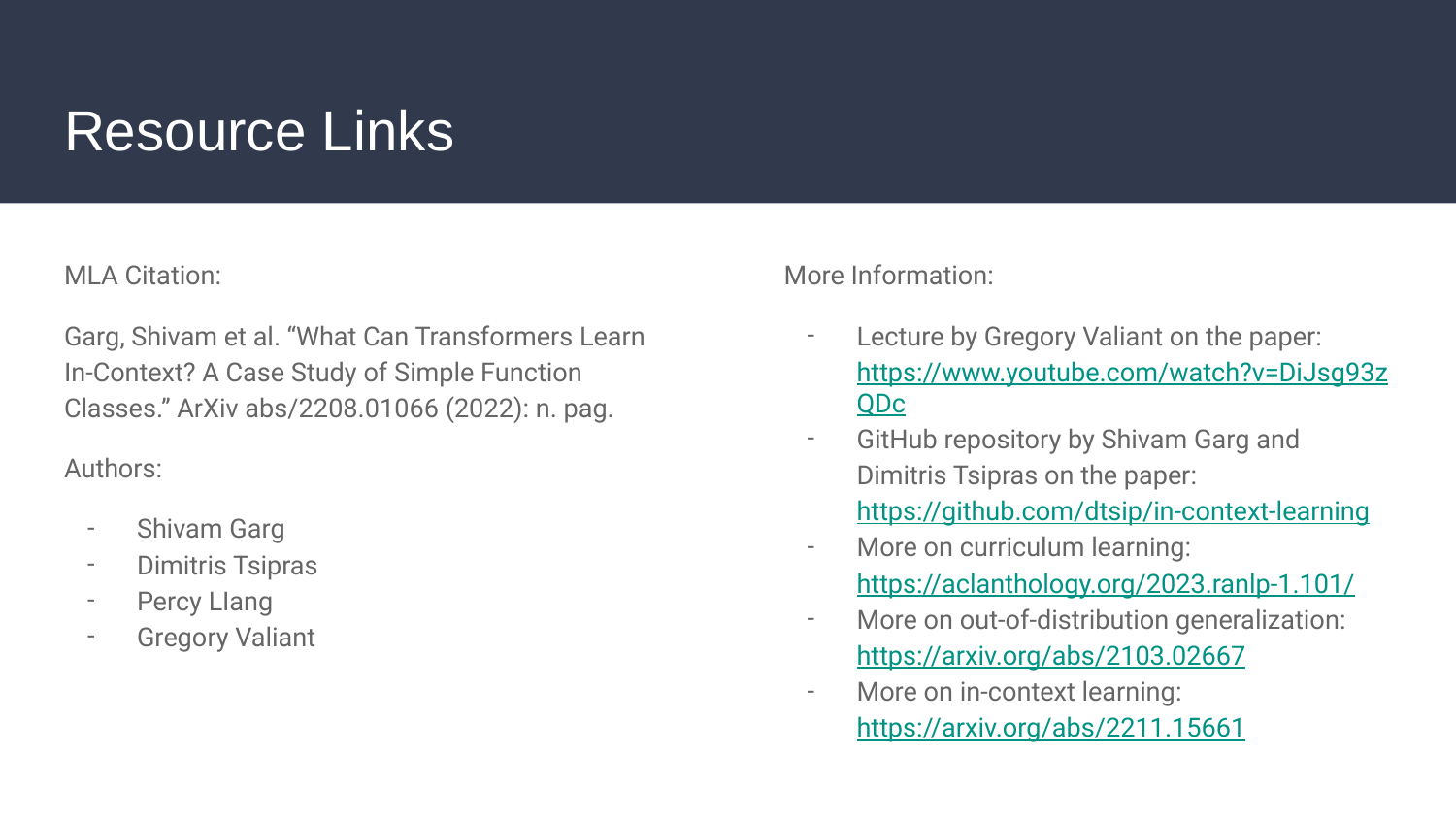

# Resource Links
MLA Citation:
Garg, Shivam et al. “What Can Transformers Learn In-Context? A Case Study of Simple Function Classes.” ArXiv abs/2208.01066 (2022): n. pag.
Authors:
Shivam Garg
Dimitris Tsipras
Percy LIang
Gregory Valiant
More Information:
Lecture by Gregory Valiant on the paper: https://www.youtube.com/watch?v=DiJsg93zQDc
GitHub repository by Shivam Garg and Dimitris Tsipras on the paper: https://github.com/dtsip/in-context-learning
More on curriculum learning: https://aclanthology.org/2023.ranlp-1.101/
More on out-of-distribution generalization: https://arxiv.org/abs/2103.02667
More on in-context learning: https://arxiv.org/abs/2211.15661